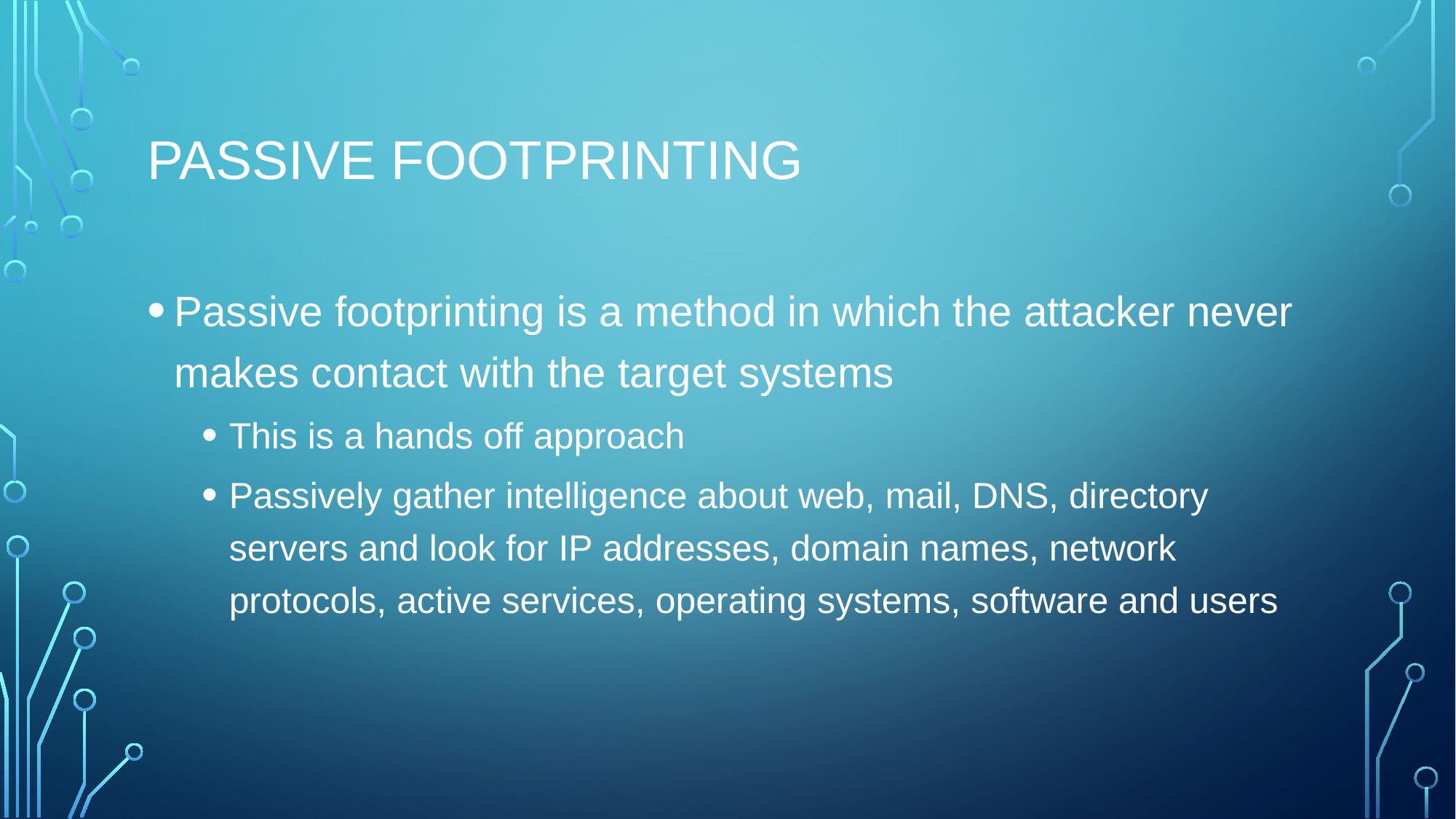

# Passive Footprinting
Passive footprinting is a method in which the attacker never makes contact with the target systems
This is a hands off approach
Passively gather intelligence about web, mail, DNS, directory servers and look for IP addresses, domain names, network protocols, active services, operating systems, software and users